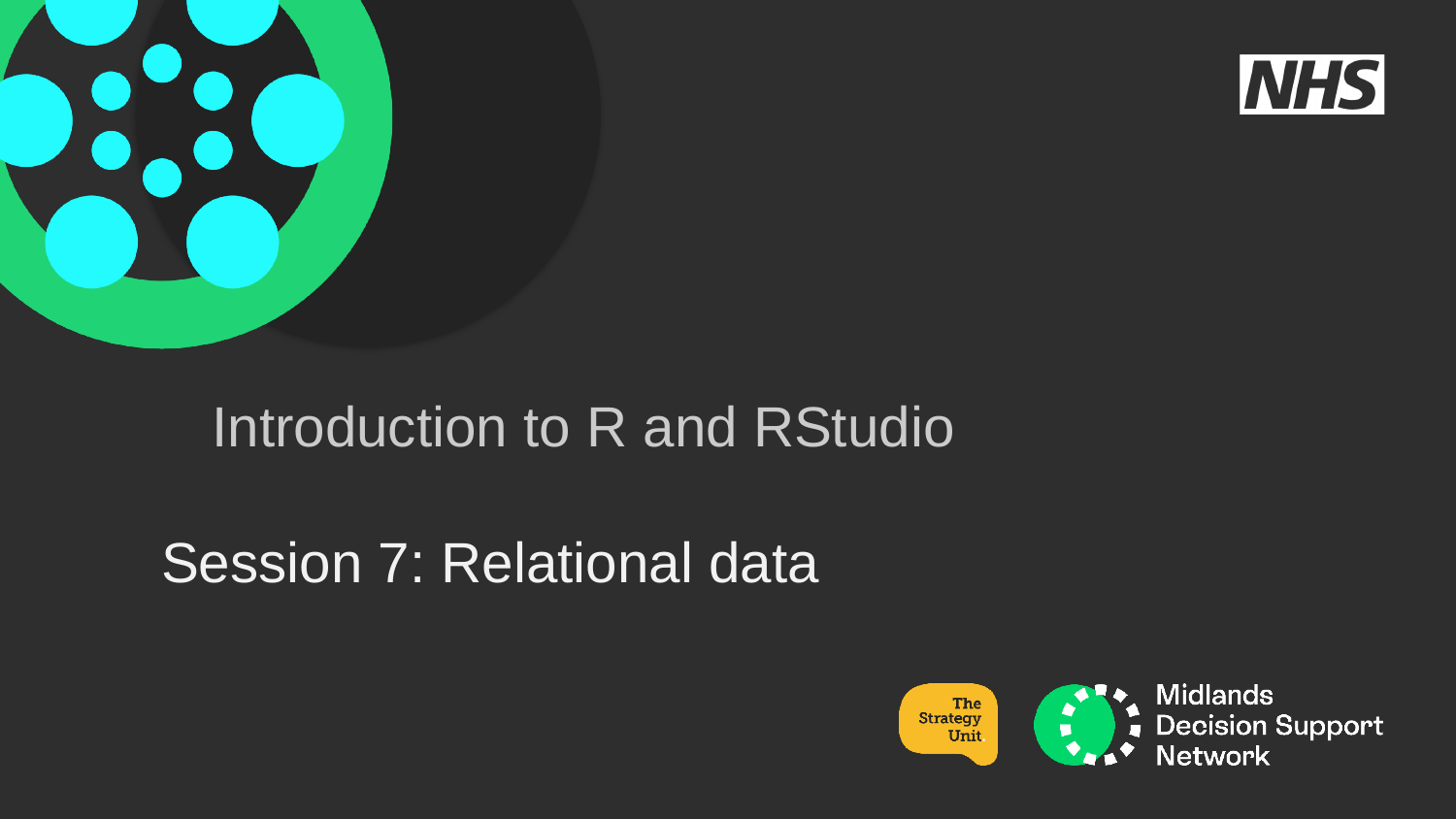

# Introduction to R and RStudio Session 7: Relational data (Joins)